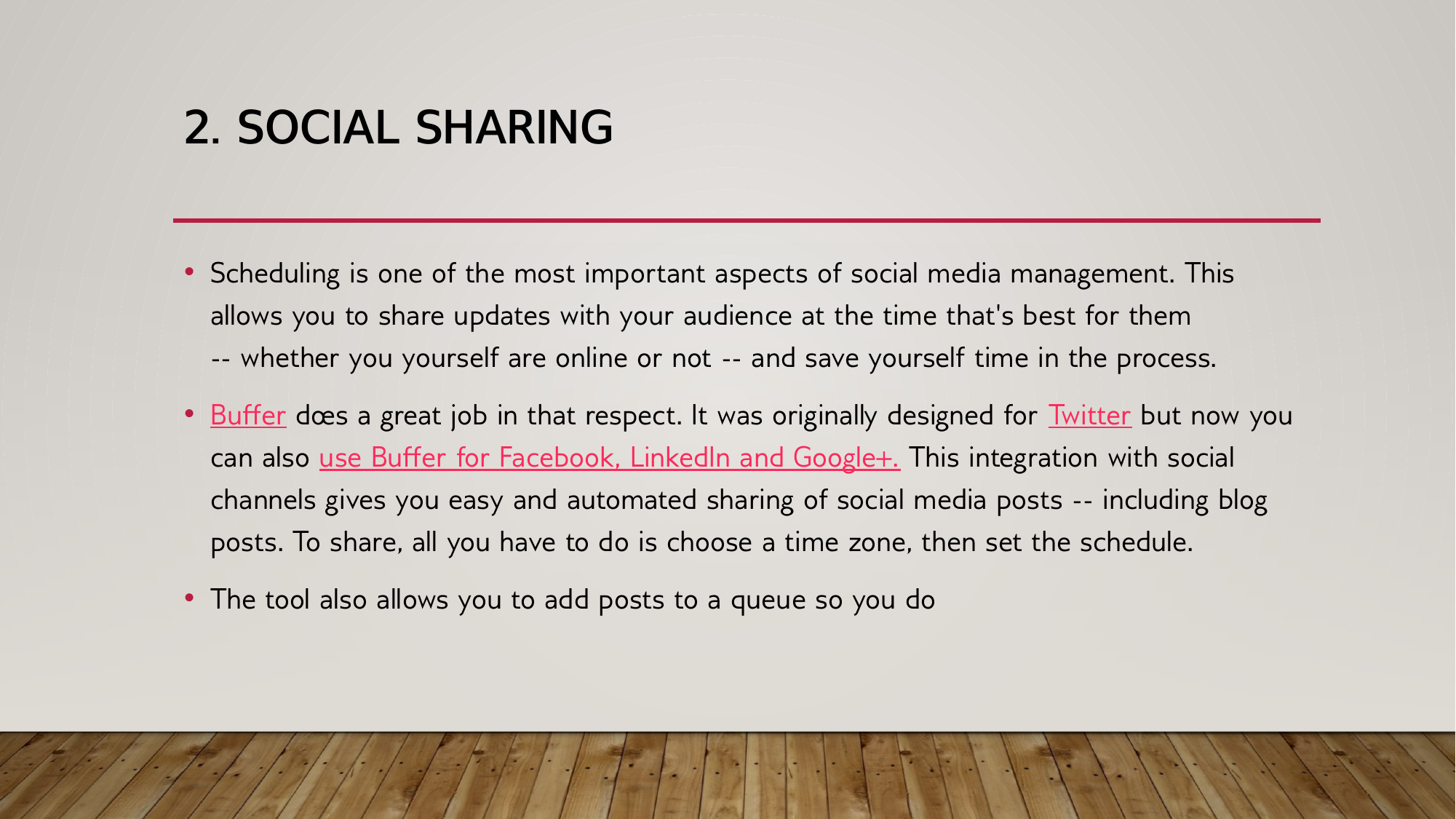

# 2. Social sharing
Scheduling is one of the most important aspects of social media management. This allows you to share updates with your audience at the time that's best for them -- whether you yourself are online or not -- and save yourself time in the process.
Buffer does a great job in that respect. It was originally designed for Twitter but now you can also use Buffer for Facebook, LinkedIn and Google+. This integration with social channels gives you easy and automated sharing of social media posts -- including blog posts. To share, all you have to do is choose a time zone, then set the schedule.
The tool also allows you to add posts to a queue so you do